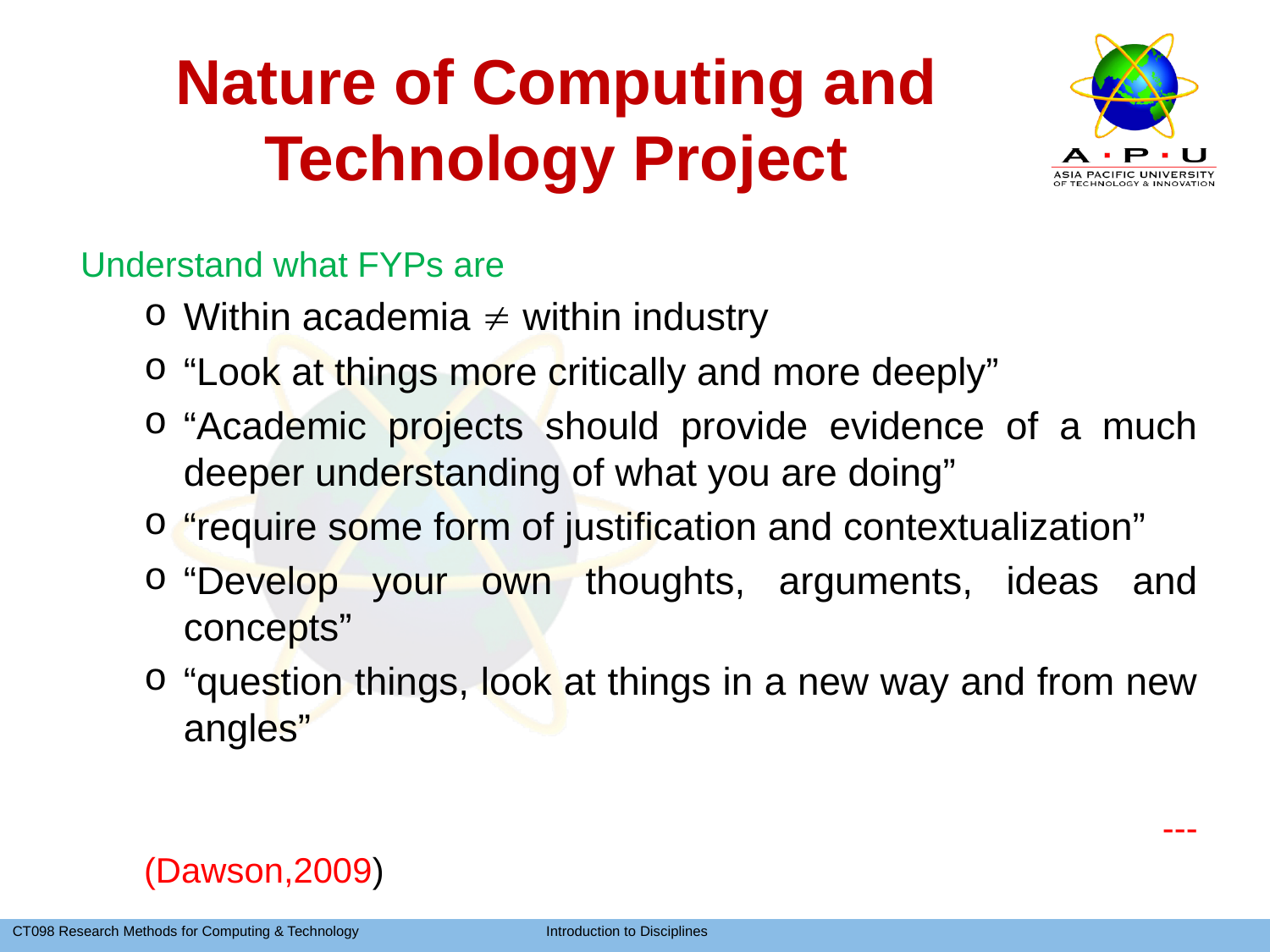

# Nature of Computing and Technology Project
Understand what FYPs are
Within academia ≠ within industry
“Look at things more critically and more deeply”
“Academic projects should provide evidence of a much deeper understanding of what you are doing”
“require some form of justification and contextualization”
“Develop your own thoughts, arguments, ideas and concepts”
“question things, look at things in a new way and from new angles”

						        ---(Dawson,2009)